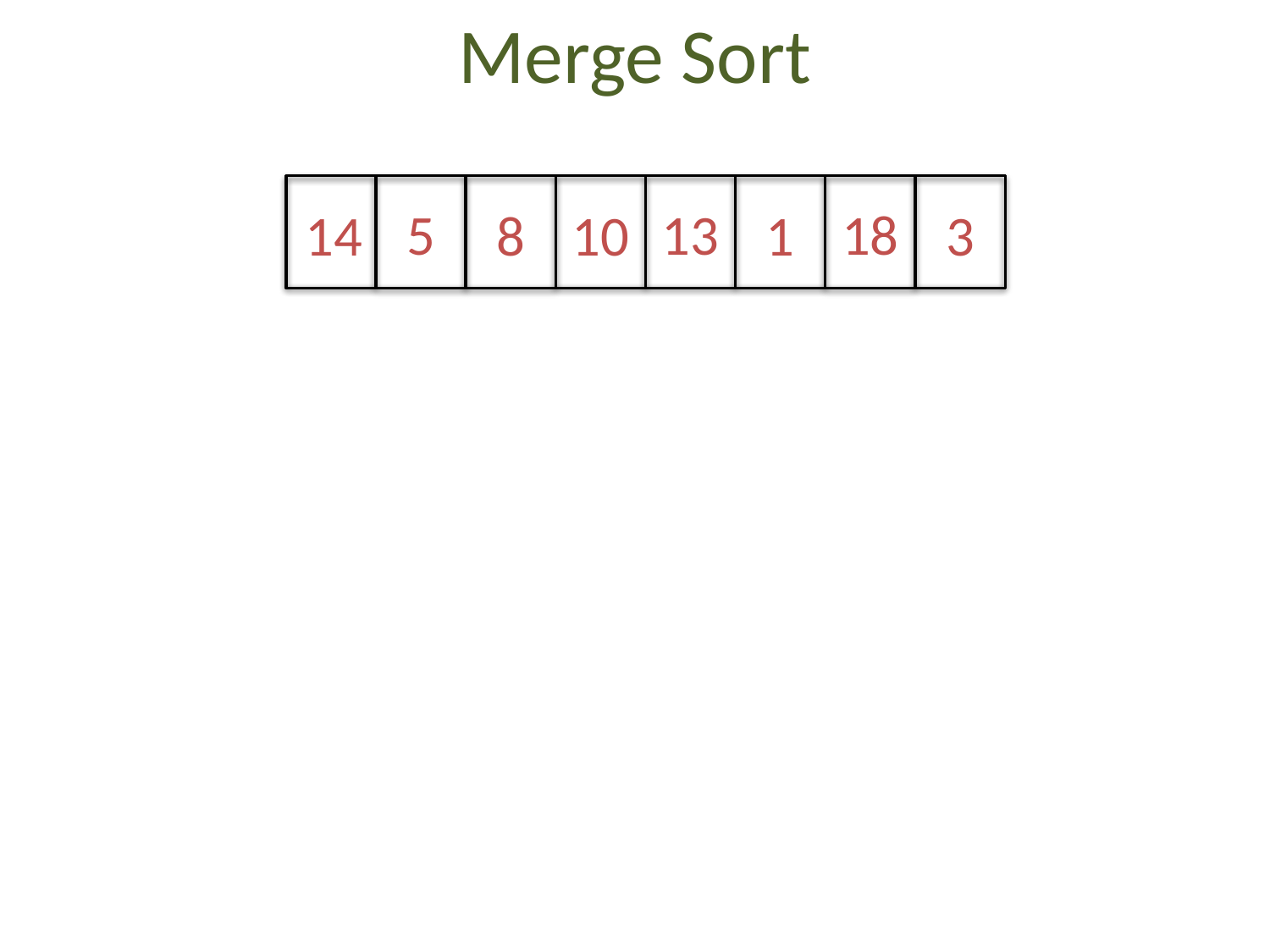

# Merge Sort

5
13
18
14
8
10
1
3